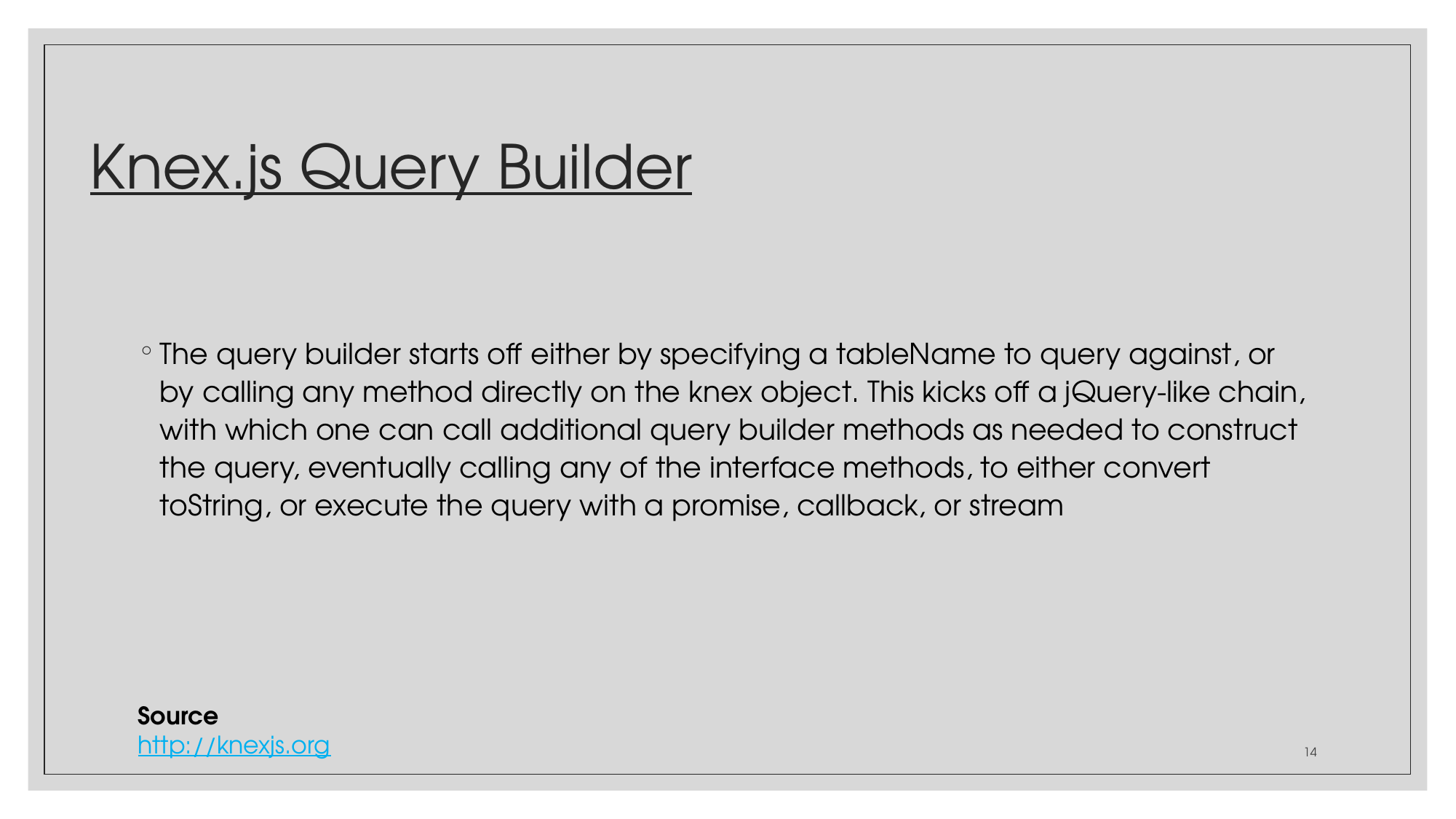

# Knex.js Query Builder
The query builder starts off either by specifying a tableName to query against, or by calling any method directly on the knex object. This kicks off a jQuery-like chain, with which one can call additional query builder methods as needed to construct the query, eventually calling any of the interface methods, to either convert toString, or execute the query with a promise, callback, or stream
Source
http://knexjs.org
14